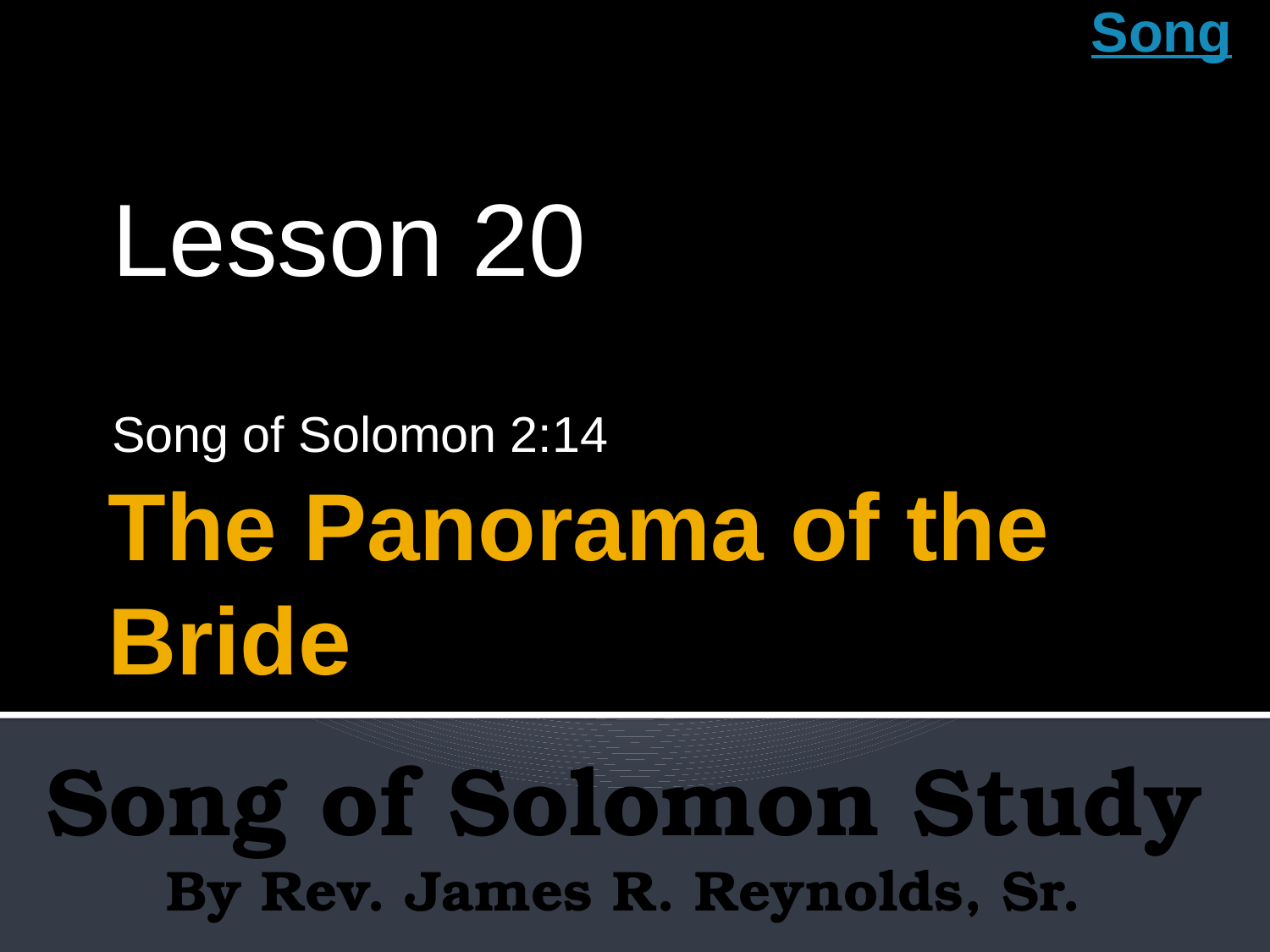

Song
Lesson 20

Song of Solomon 2:14
# The Panorama of the Bride
Song of Solomon Study
By Rev. James R. Reynolds, Sr.